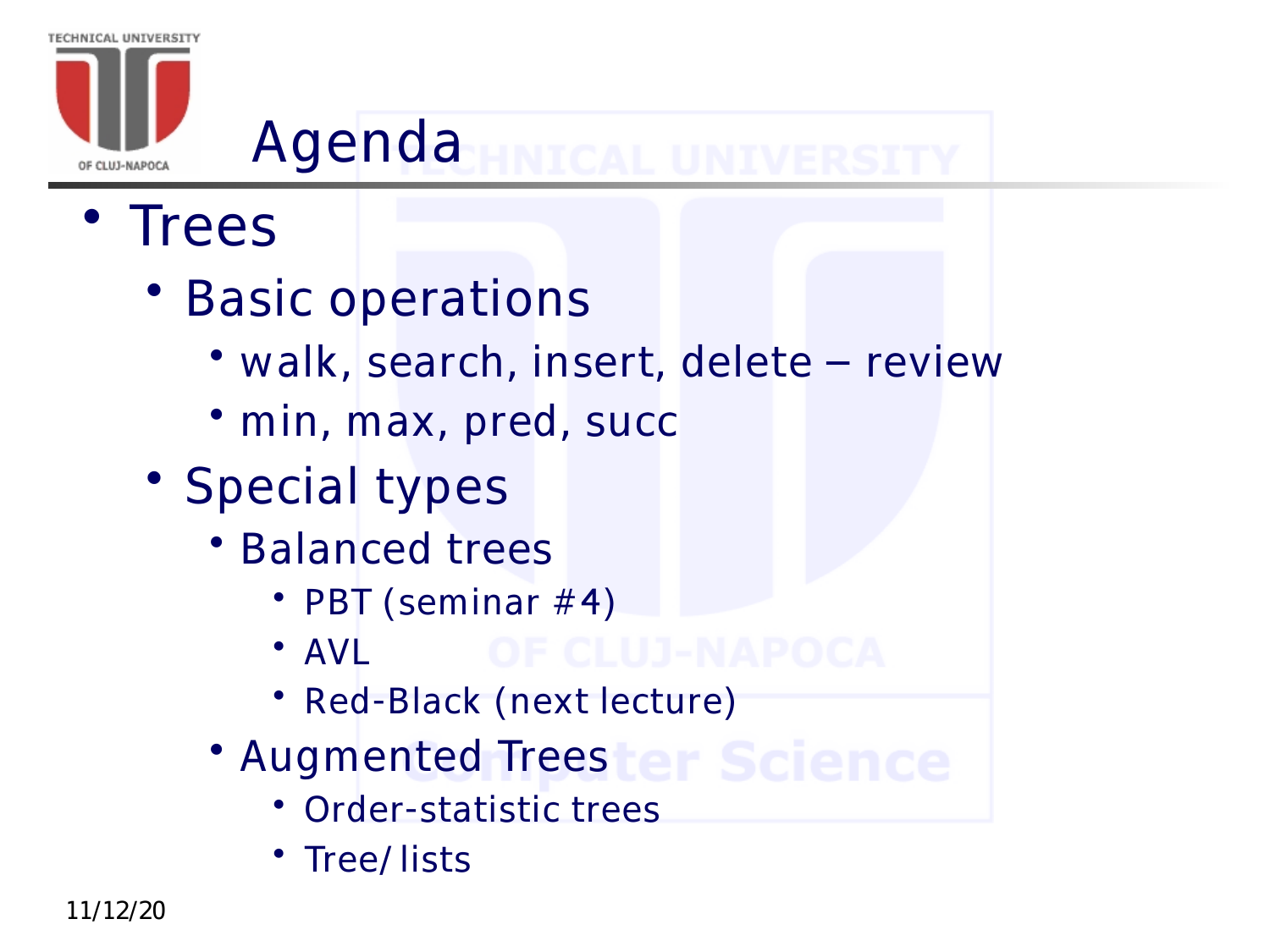

# Agenda
Trees
Basic operations
walk, search, insert, delete – review
min, max, pred, succ
Special types
Balanced trees
PBT (seminar #4)
AVL
Red-Black (next lecture)
Augmented Trees
Order-statistic trees
Tree/lists
11/12/20